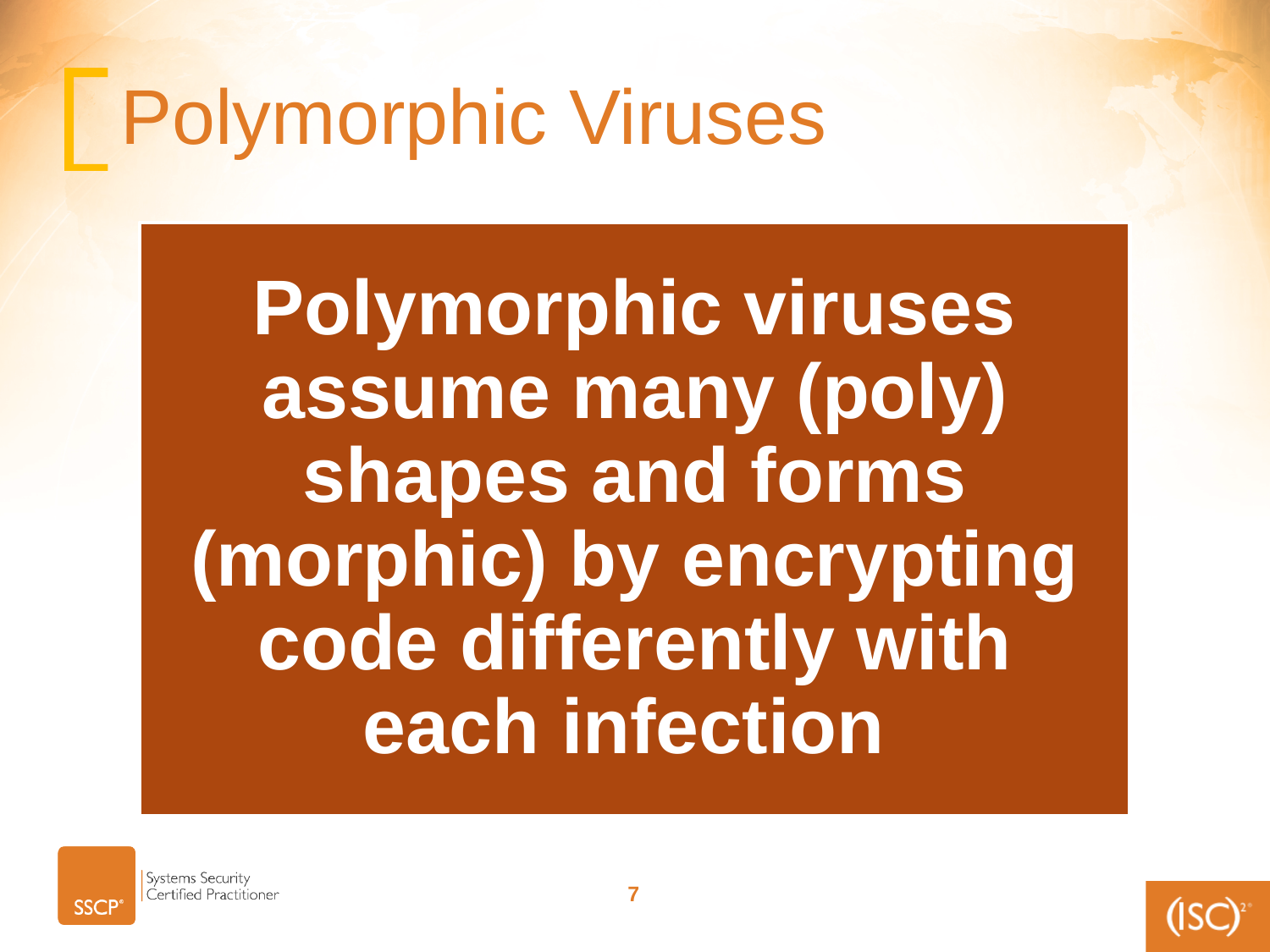

# Polymorphic Viruses
Polymorphic viruses assume many (poly) shapes and forms (morphic) by encrypting code differently with each infection